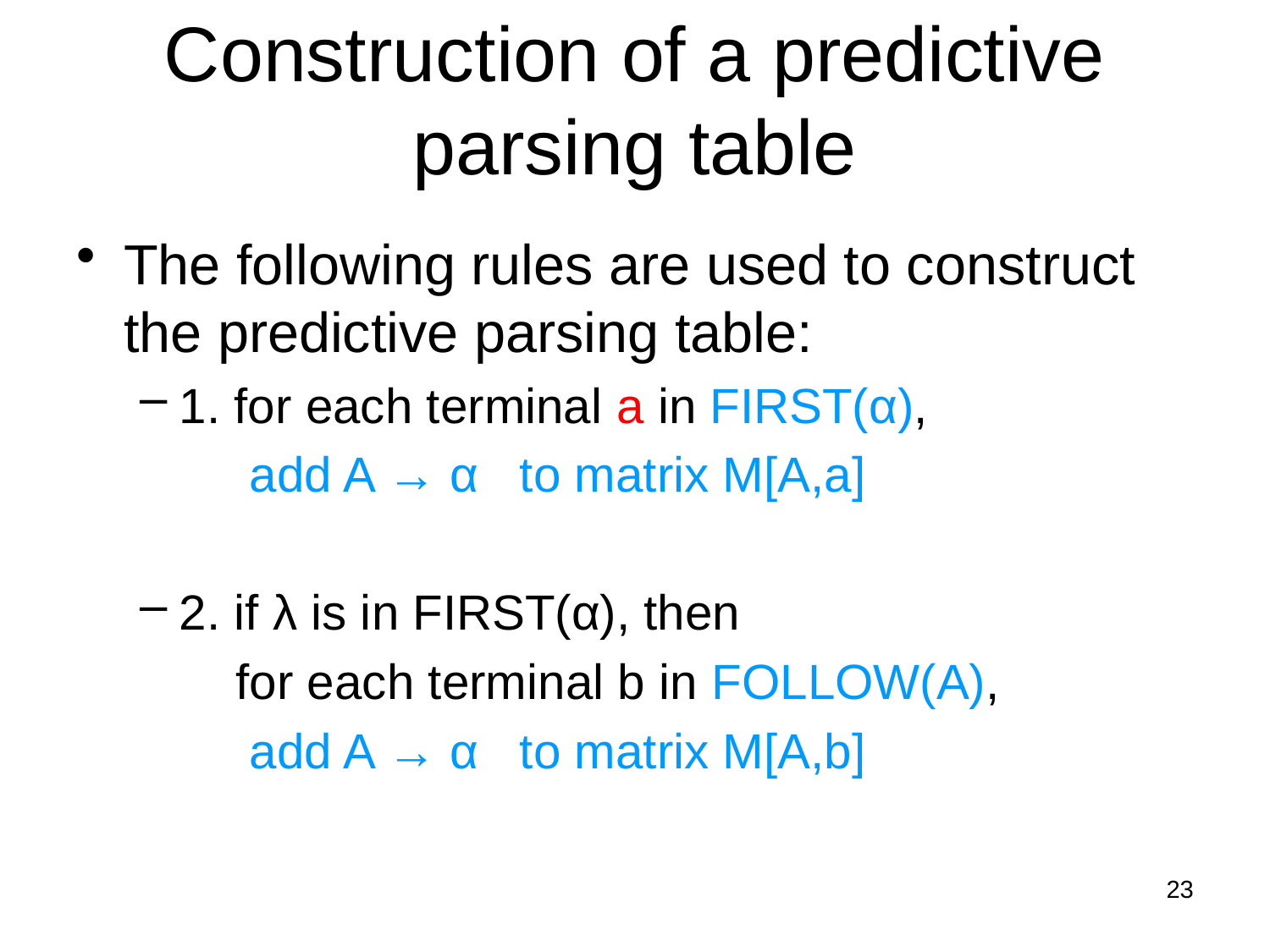

Construction of a predictive parsing table
The following rules are used to construct the predictive parsing table:
1. for each terminal a in FIRST(α),
        add A → α   to matrix M[A,a]

2. if λ is in FIRST(α), then
       for each terminal b in FOLLOW(A),
        add A → α   to matrix M[A,b]
23